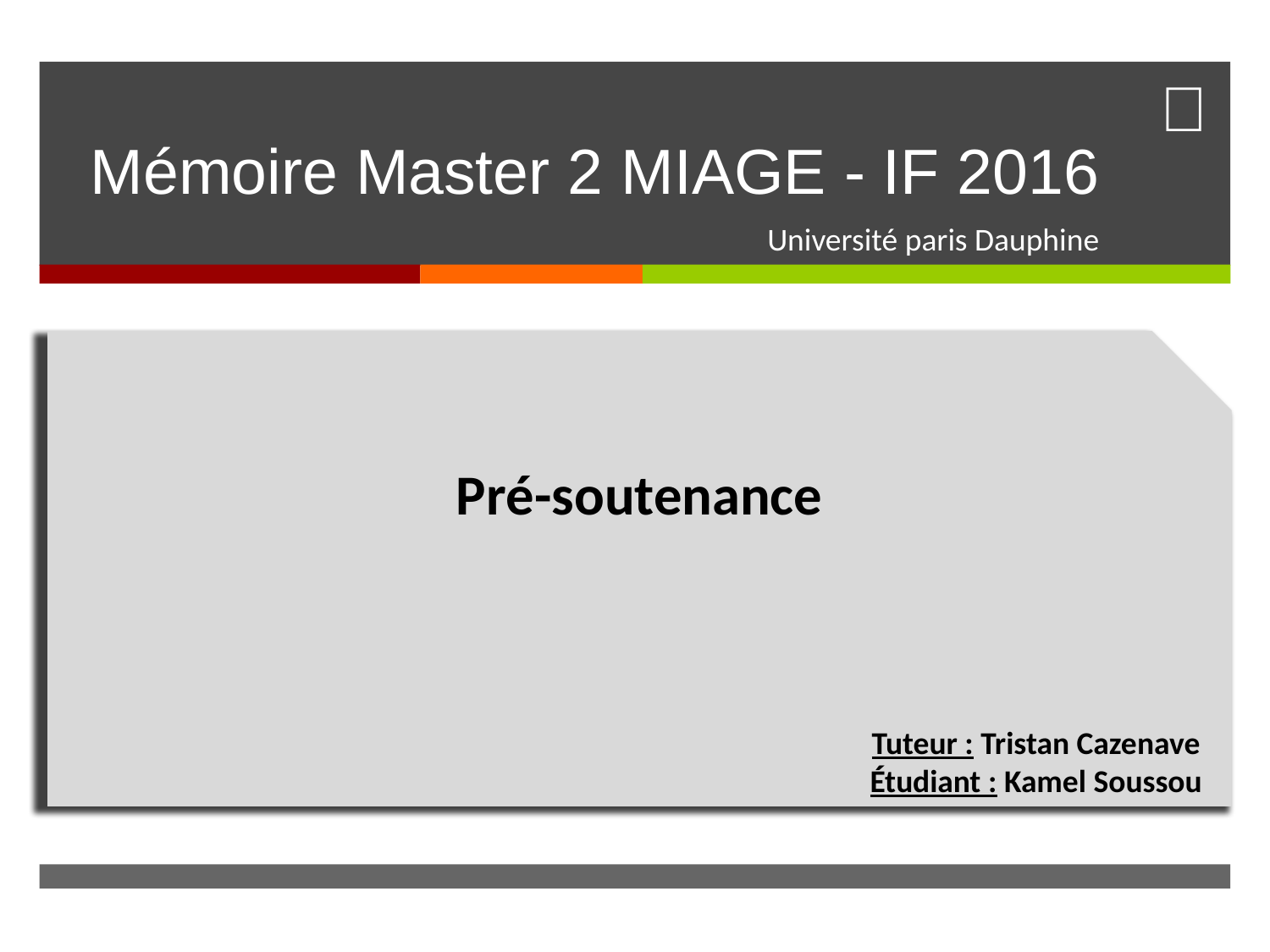

# Mémoire Master 2 MIAGE - IF 2016
Université paris Dauphine

Pré-soutenance
Tuteur : Tristan Cazenave
Étudiant : Kamel Soussou